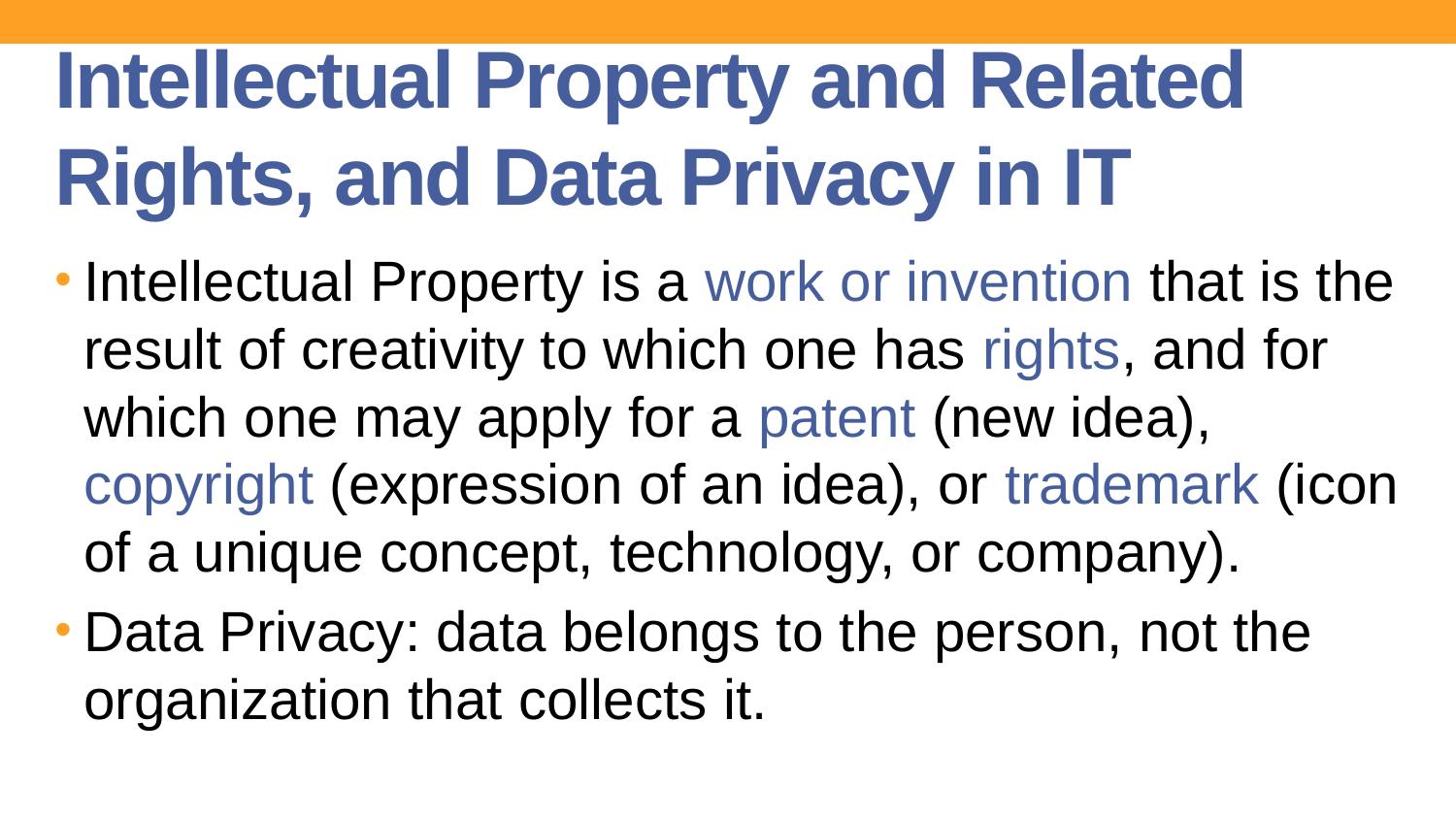

# Intellectual Property and Related Rights, and Data Privacy in IT
Intellectual Property is a work or invention that is the result of creativity to which one has rights, and for which one may apply for a patent (new idea), copyright (expression of an idea), or trademark (icon of a unique concept, technology, or company).
Data Privacy: data belongs to the person, not the organization that collects it.